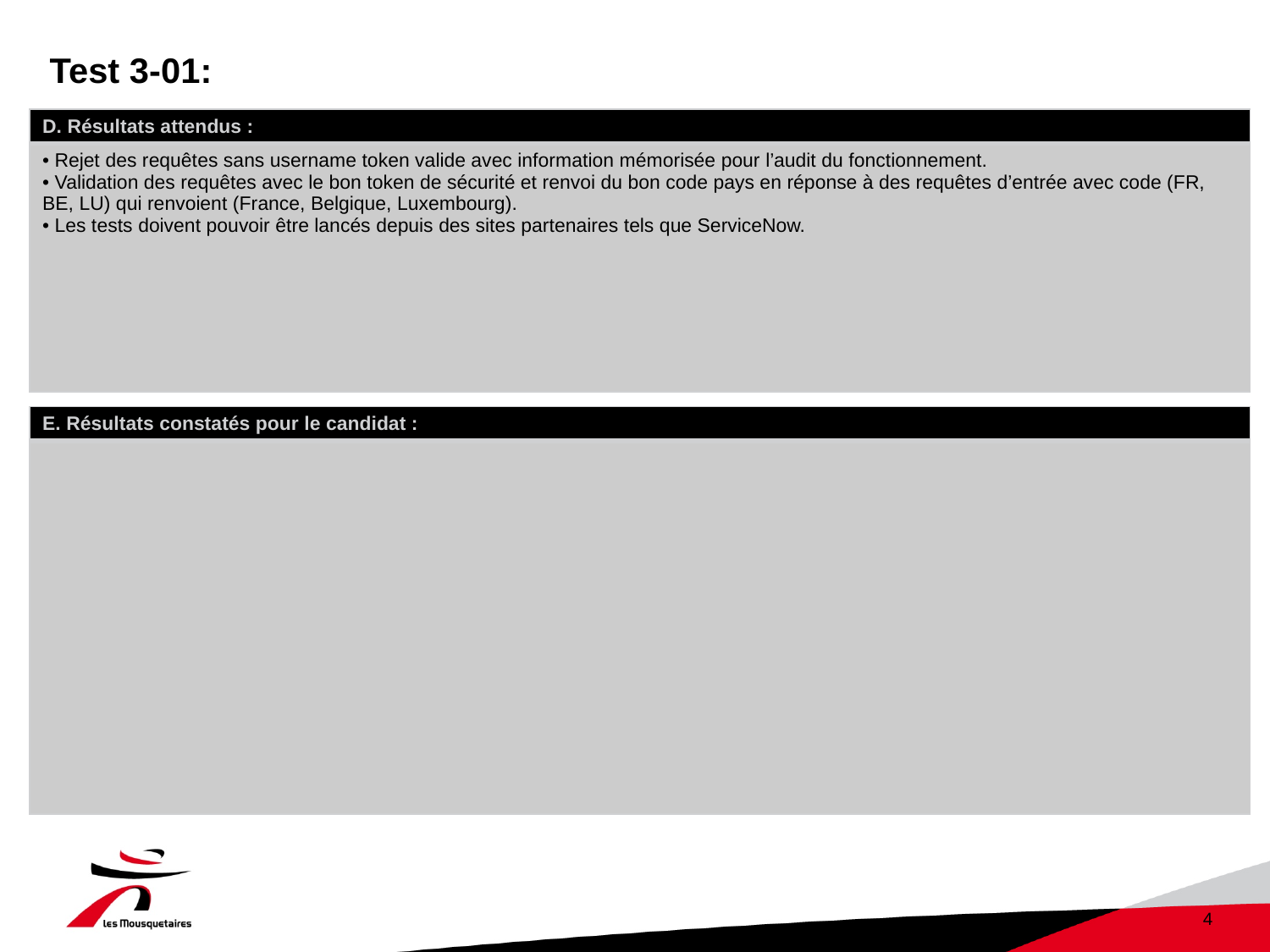

# Test 3-01:
| D. Résultats attendus : |
| --- |
| Rejet des requêtes sans username token valide avec information mémorisée pour l’audit du fonctionnement. Validation des requêtes avec le bon token de sécurité et renvoi du bon code pays en réponse à des requêtes d’entrée avec code (FR, BE, LU) qui renvoient (France, Belgique, Luxembourg). Les tests doivent pouvoir être lancés depuis des sites partenaires tels que ServiceNow. |
| E. Résultats constatés pour le candidat : |
| --- |
|  |
4